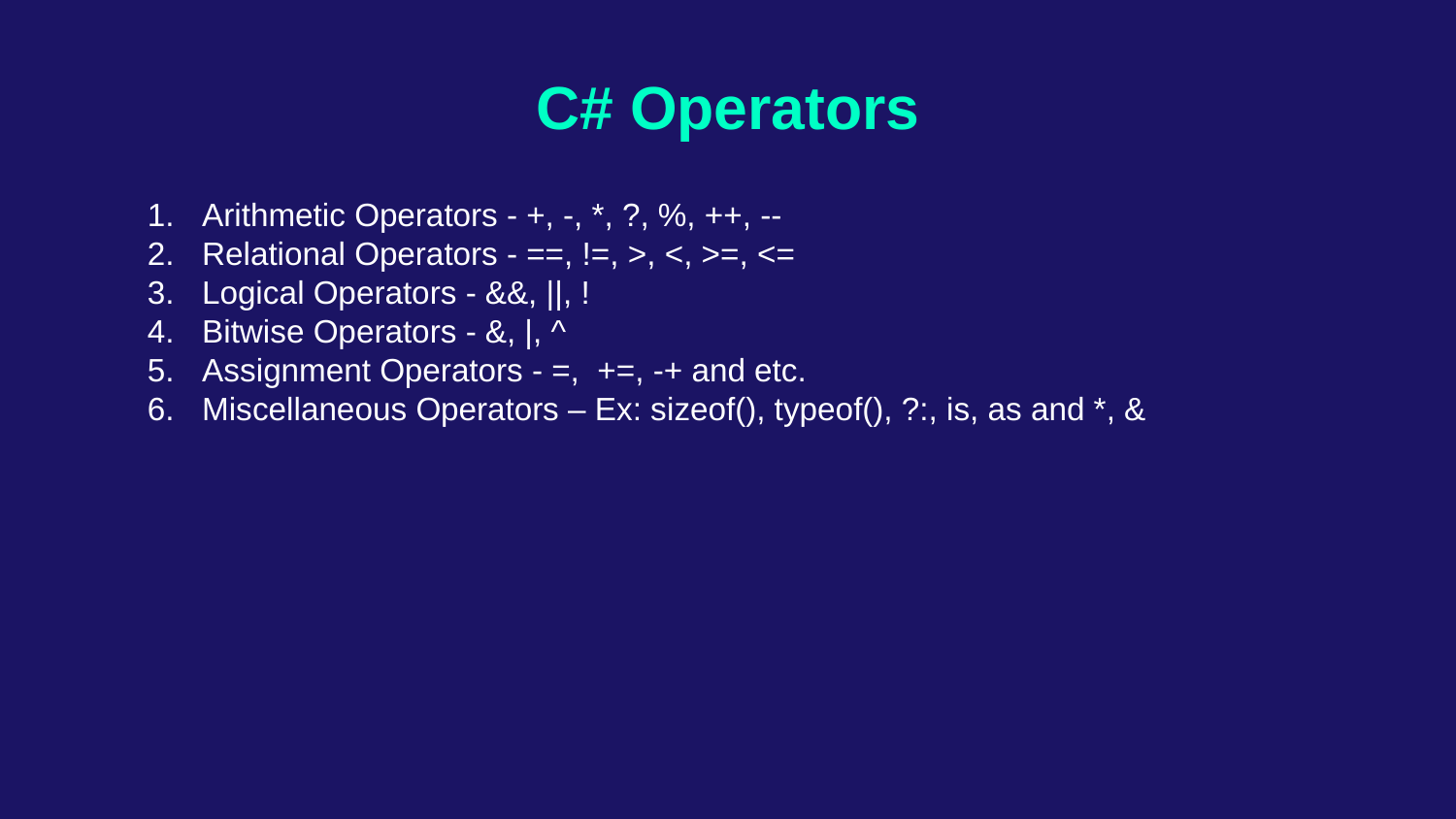

# C# Operators
Arithmetic Operators - +, -, *, ?, %, ++, --
Relational Operators - ==, !=, >, <, >=, <=
Logical Operators - &&, ||, !
Bitwise Operators - &, |, ^
Assignment Operators - =,  +=, -+ and etc.
Miscellaneous Operators – Ex: sizeof(), typeof(), ?:, is, as and *, &